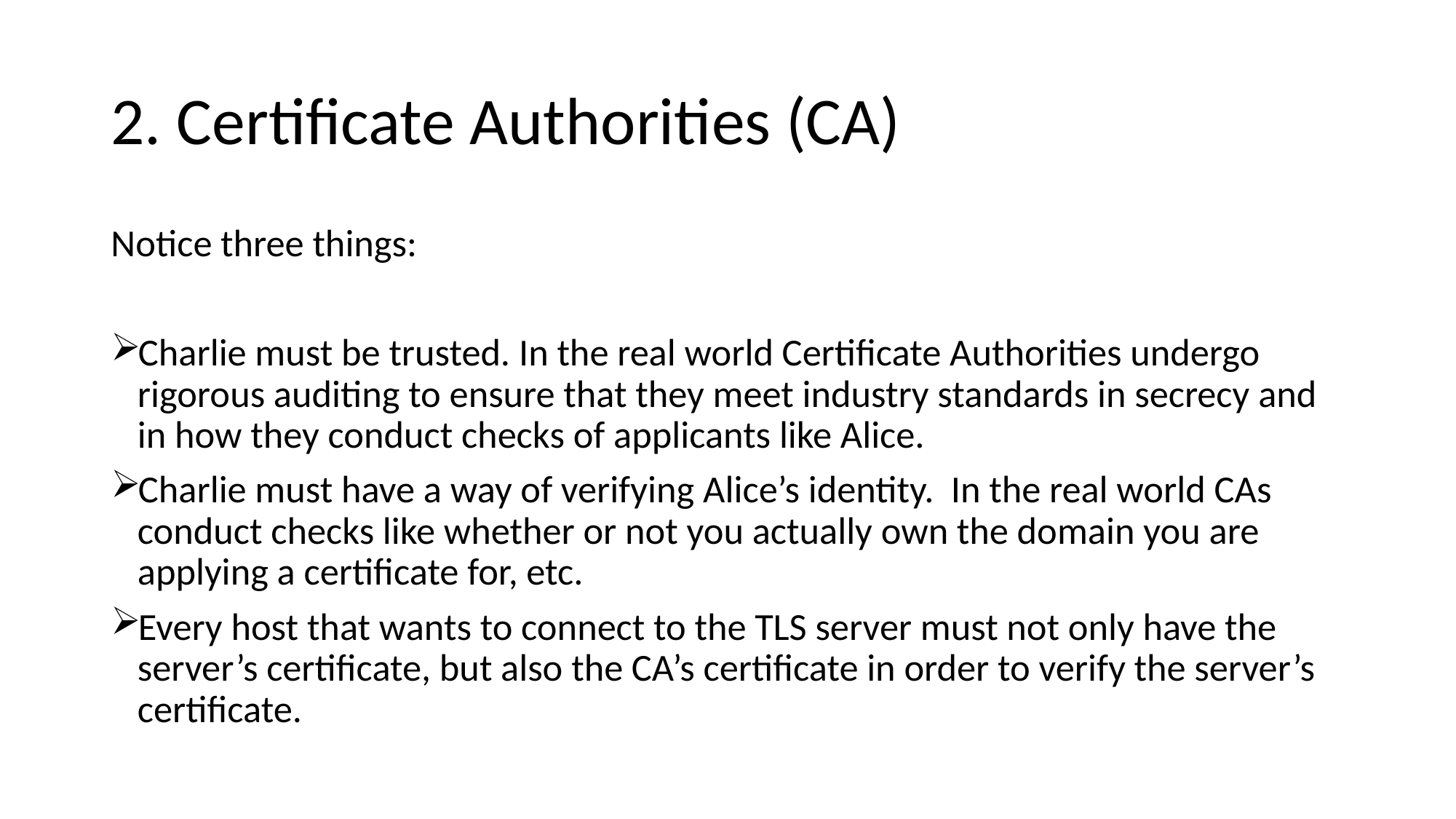

# 2. Certificate Authorities (CA)
Notice three things:

Charlie must be trusted. In the real world Certificate Authorities undergo rigorous auditing to ensure that they meet industry standards in secrecy and in how they conduct checks of applicants like Alice.
Charlie must have a way of verifying Alice’s identity.  In the real world CAs conduct checks like whether or not you actually own the domain you are applying a certificate for, etc.
Every host that wants to connect to the TLS server must not only have the server’s certificate, but also the CA’s certificate in order to verify the server’s certificate.